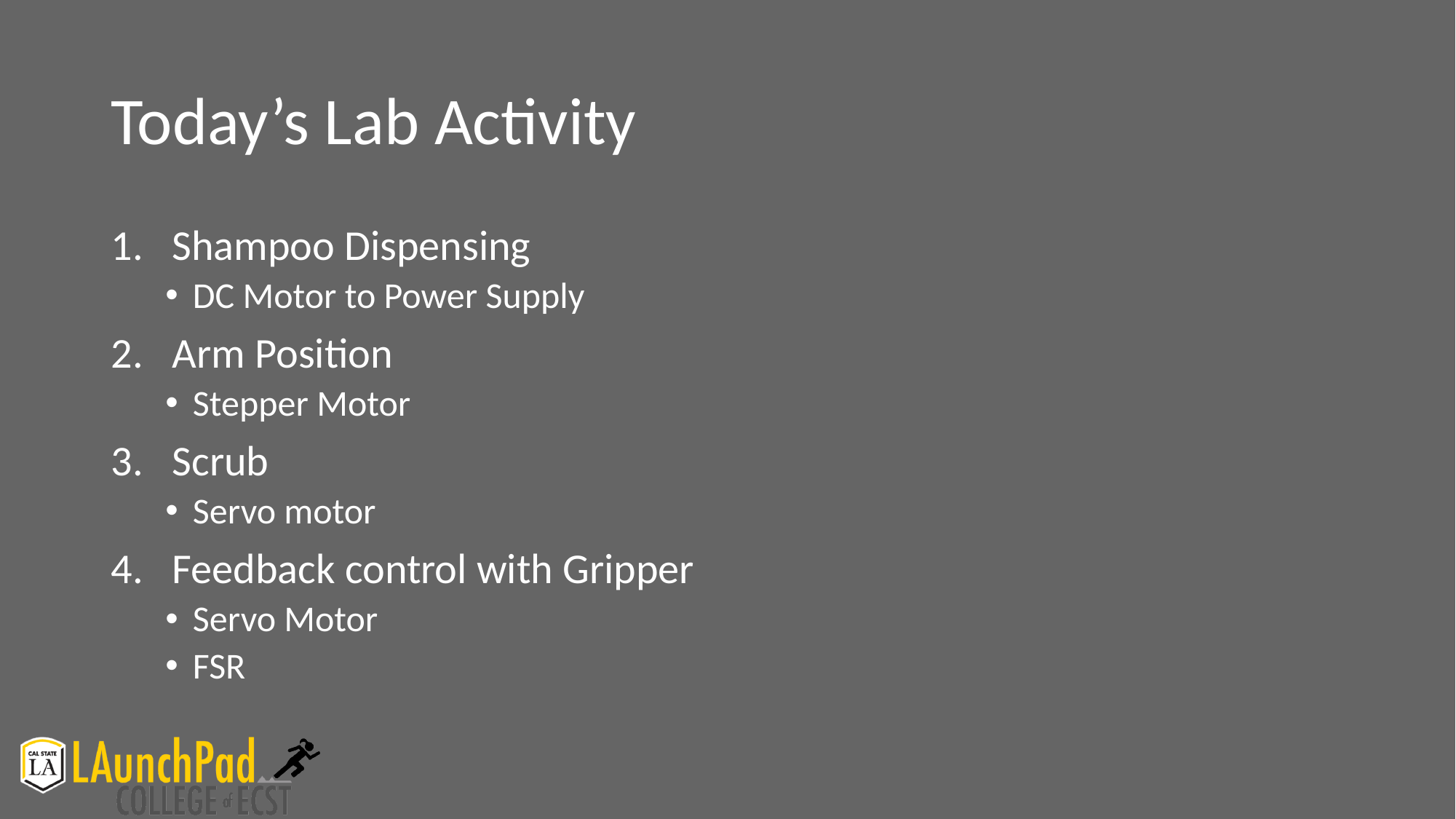

# Today’s Lab Activity
Shampoo Dispensing
DC Motor to Power Supply
Arm Position
Stepper Motor
Scrub
Servo motor
Feedback control with Gripper
Servo Motor
FSR